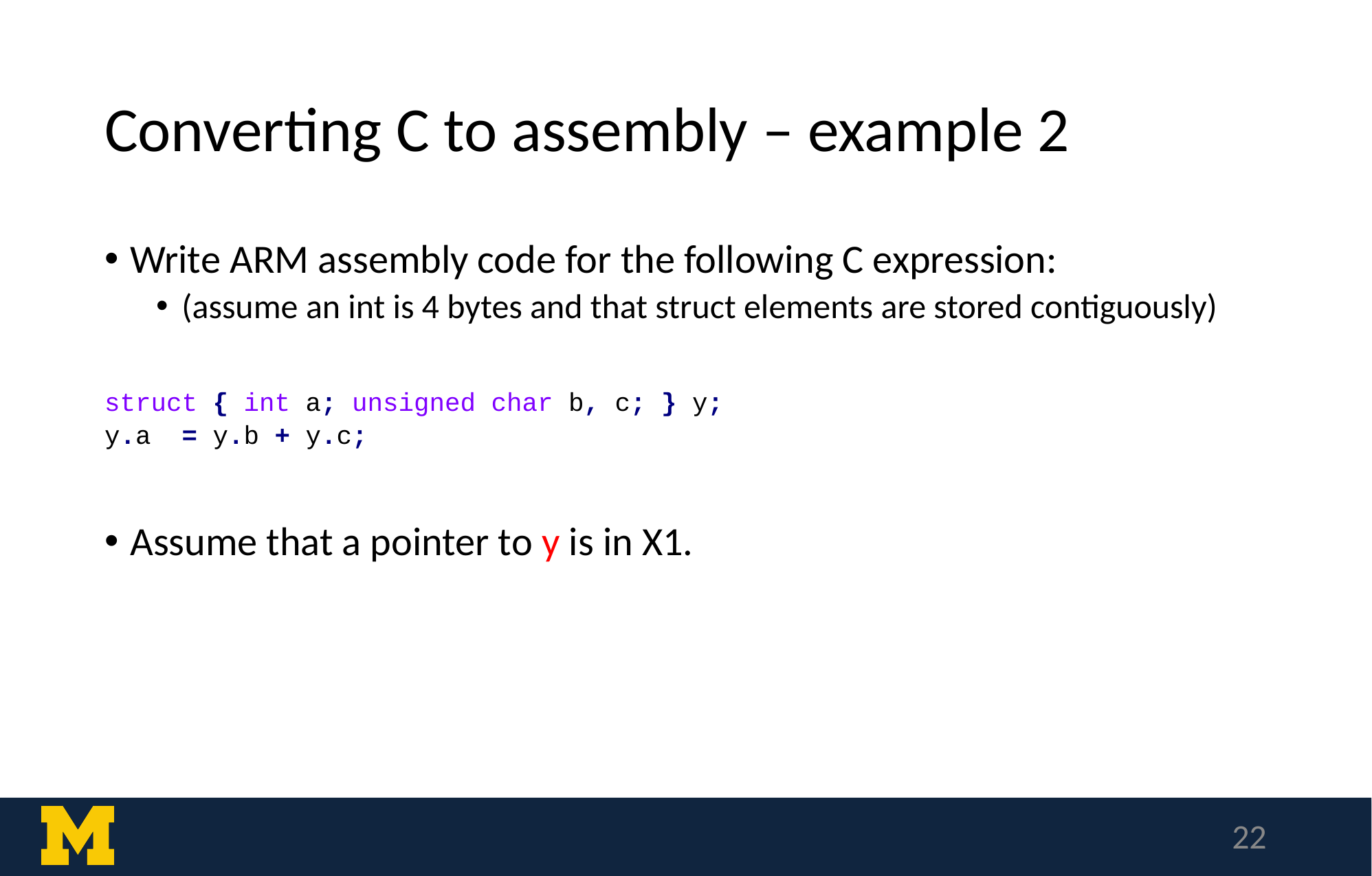

# Converting C to assembly – example 2
Write ARM assembly code for the following C expression:
(assume an int is 4 bytes and that struct elements are stored contiguously)

struct { int a; unsigned char b, c; } y;
y.a  = y.b + y.c;

Assume that a pointer to y is in X1.

22